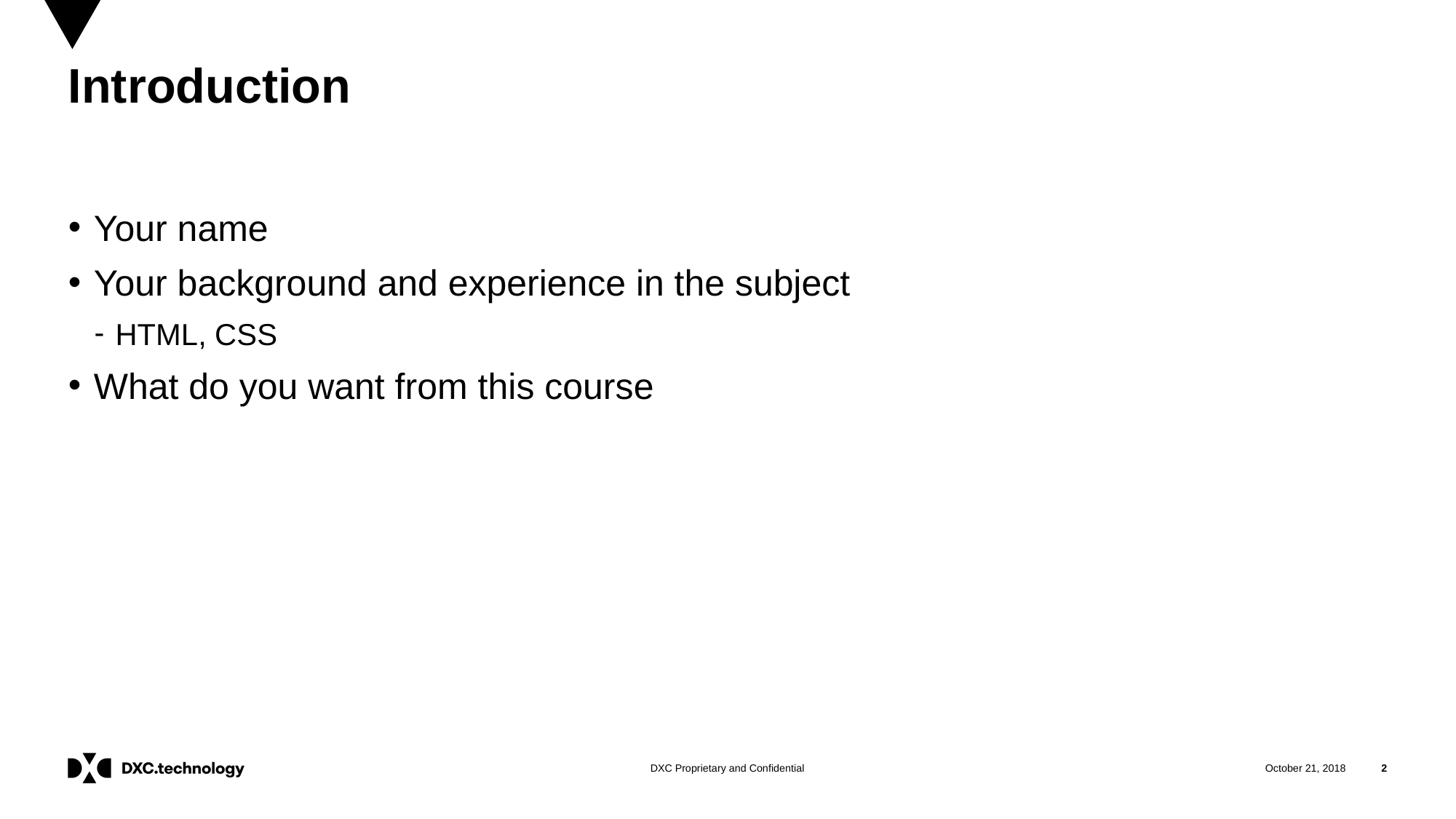

# Introduction
Your name
Your background and experience in the subject
HTML, CSS
What do you want from this course